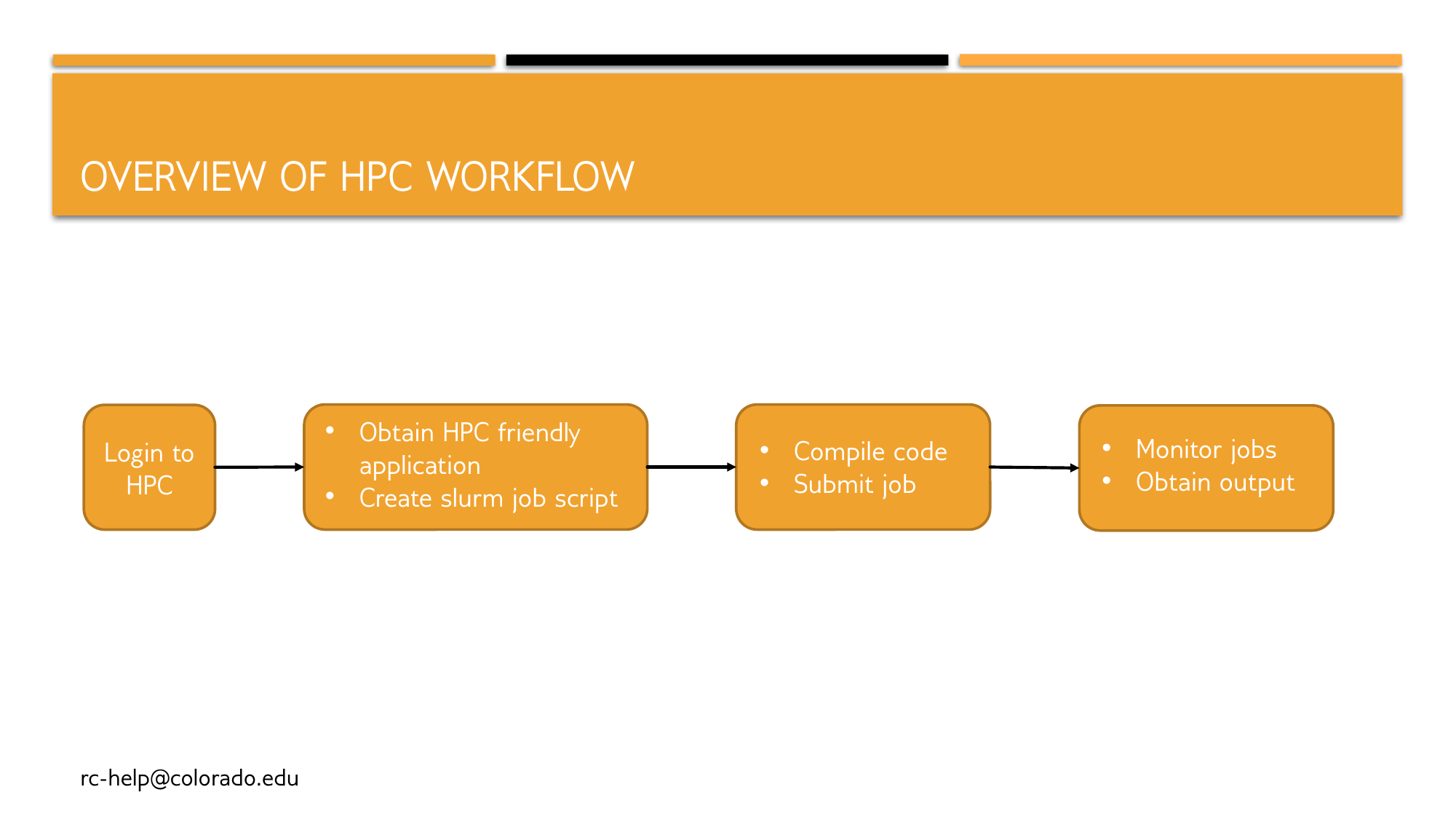

# Overview of HPC workflow

Obtain HPC friendly application
Create slurm job script

Compile code
Submit job

Login to HPC

Monitor jobs
Obtain output
rc-help@colorado.edu